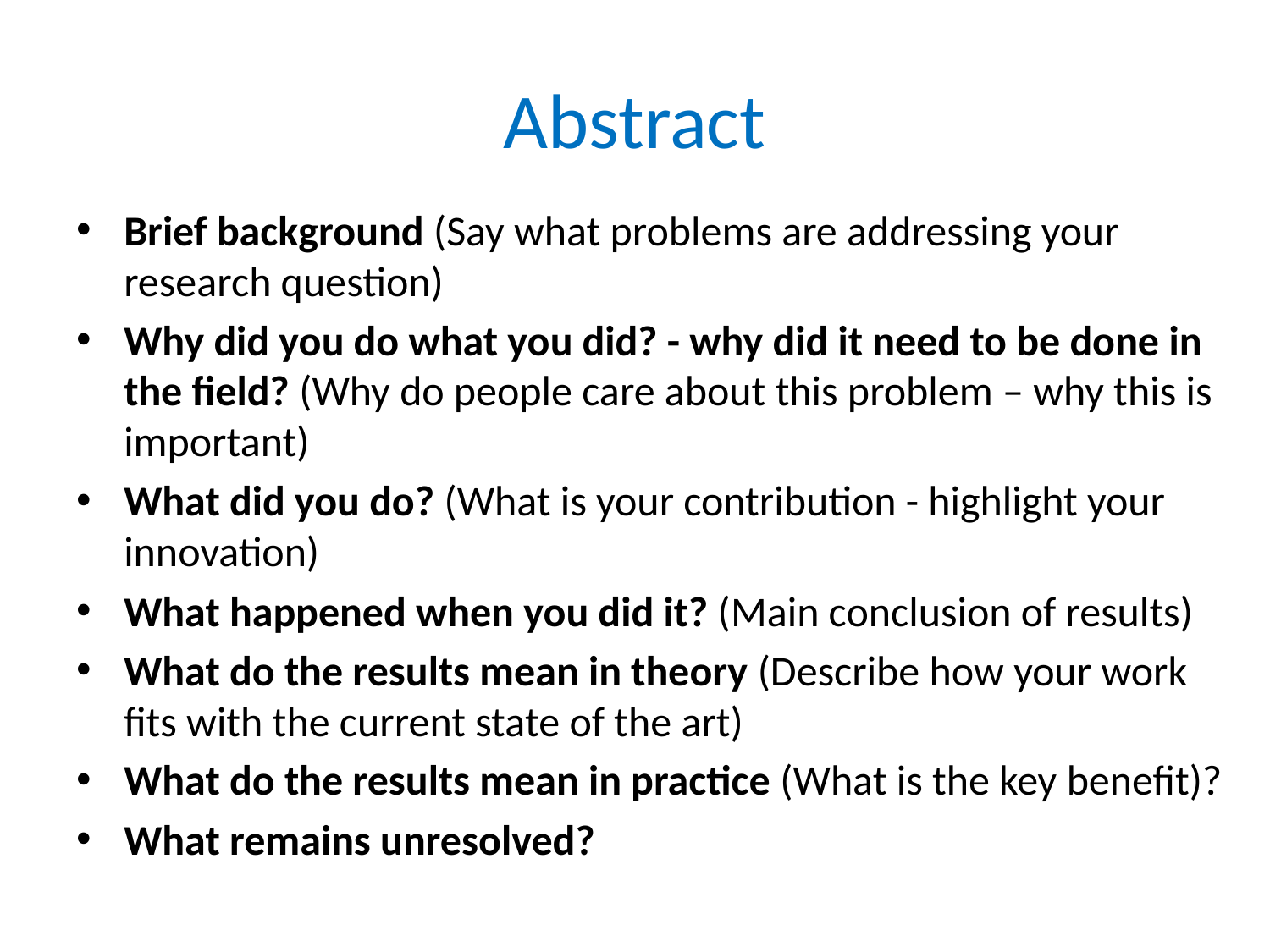

# Abstract
Brief background (Say what problems are addressing your research question)
Why did you do what you did? - why did it need to be done in the field? (Why do people care about this problem – why this is important)
What did you do? (What is your contribution - highlight your innovation)
What happened when you did it? (Main conclusion of results)
What do the results mean in theory (Describe how your work fits with the current state of the art)
What do the results mean in practice (What is the key benefit)?
What remains unresolved?